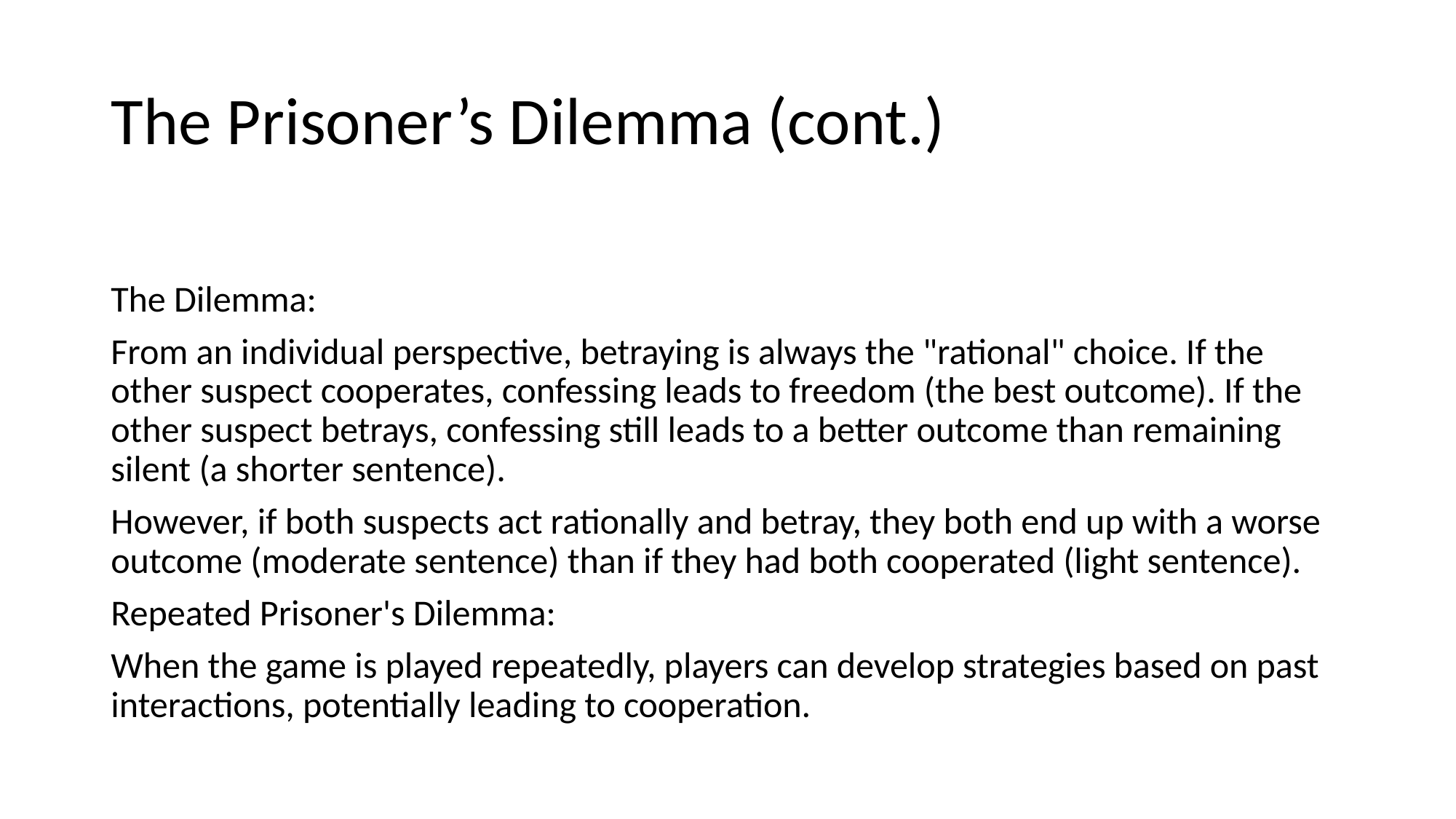

# The Prisoner’s Dilemma (cont.)

The Dilemma:
From an individual perspective, betraying is always the "rational" choice. If the other suspect cooperates, confessing leads to freedom (the best outcome). If the other suspect betrays, confessing still leads to a better outcome than remaining silent (a shorter sentence).
However, if both suspects act rationally and betray, they both end up with a worse outcome (moderate sentence) than if they had both cooperated (light sentence).
Repeated Prisoner's Dilemma:
When the game is played repeatedly, players can develop strategies based on past interactions, potentially leading to cooperation.